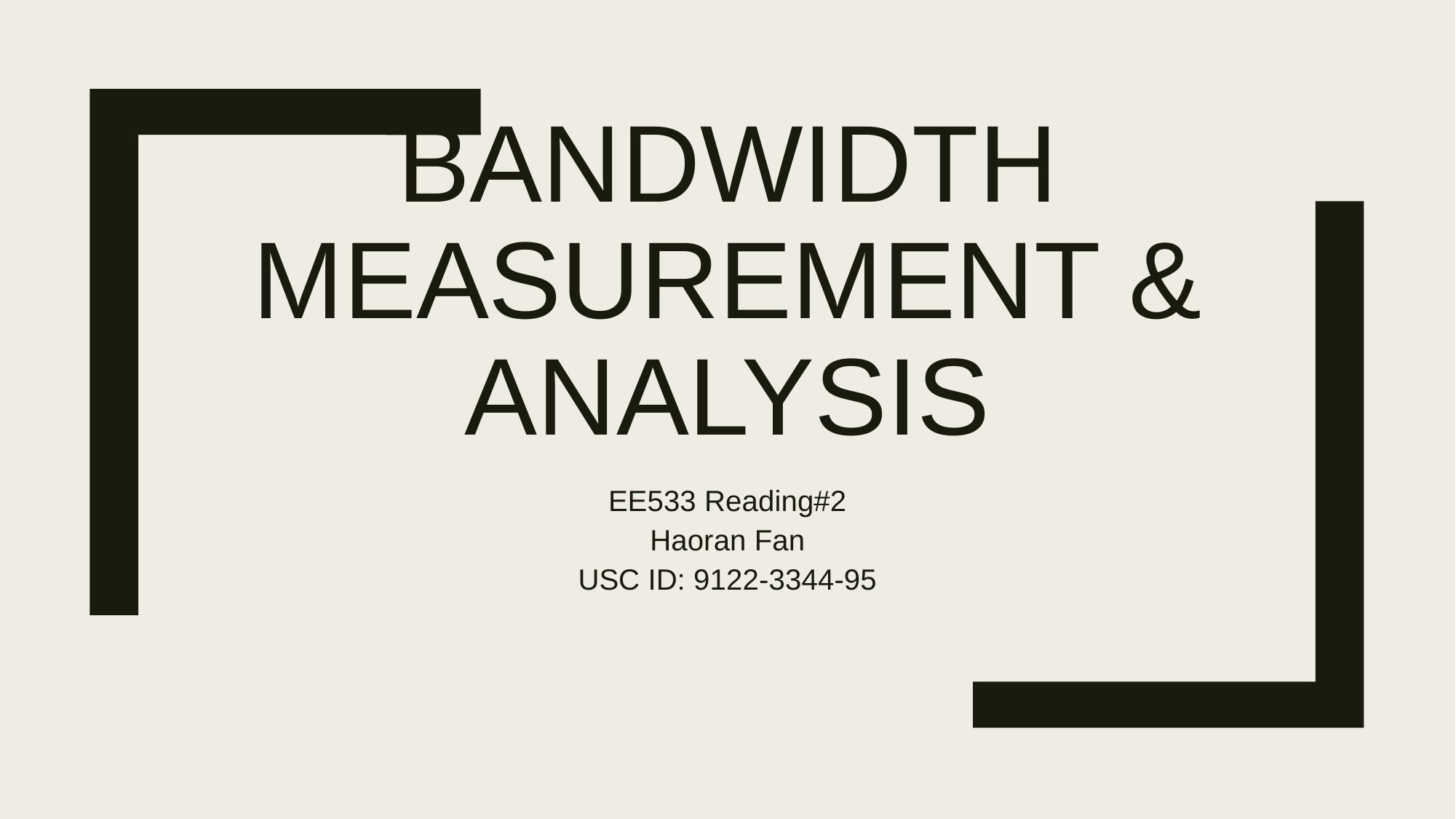

# Bandwidth measurement & analysis
EE533 Reading#2
Haoran Fan
USC ID: 9122-3344-95